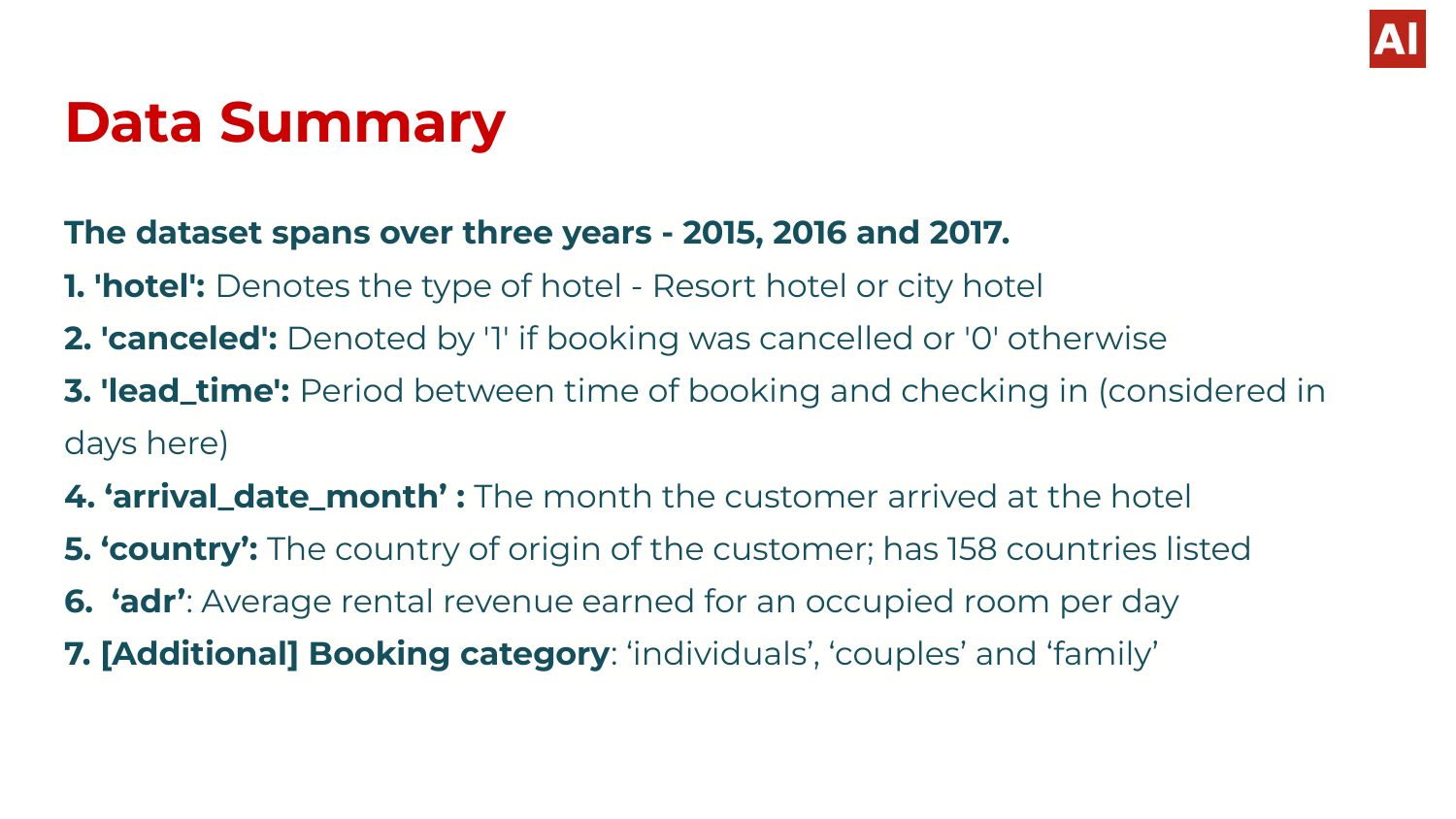

# Data Summary
The dataset spans over three years - 2015, 2016 and 2017.
1. 'hotel': Denotes the type of hotel - Resort hotel or city hotel
2. 'canceled': Denoted by '1' if booking was cancelled or '0' otherwise
3. 'lead_time': Period between time of booking and checking in (considered in days here)
4. ‘arrival_date_month’ : The month the customer arrived at the hotel
5. ‘country’: The country of origin of the customer; has 158 countries listed
6.  ‘adr’: Average rental revenue earned for an occupied room per day
7. [Additional] Booking category: ‘individuals’, ‘couples’ and ‘family’